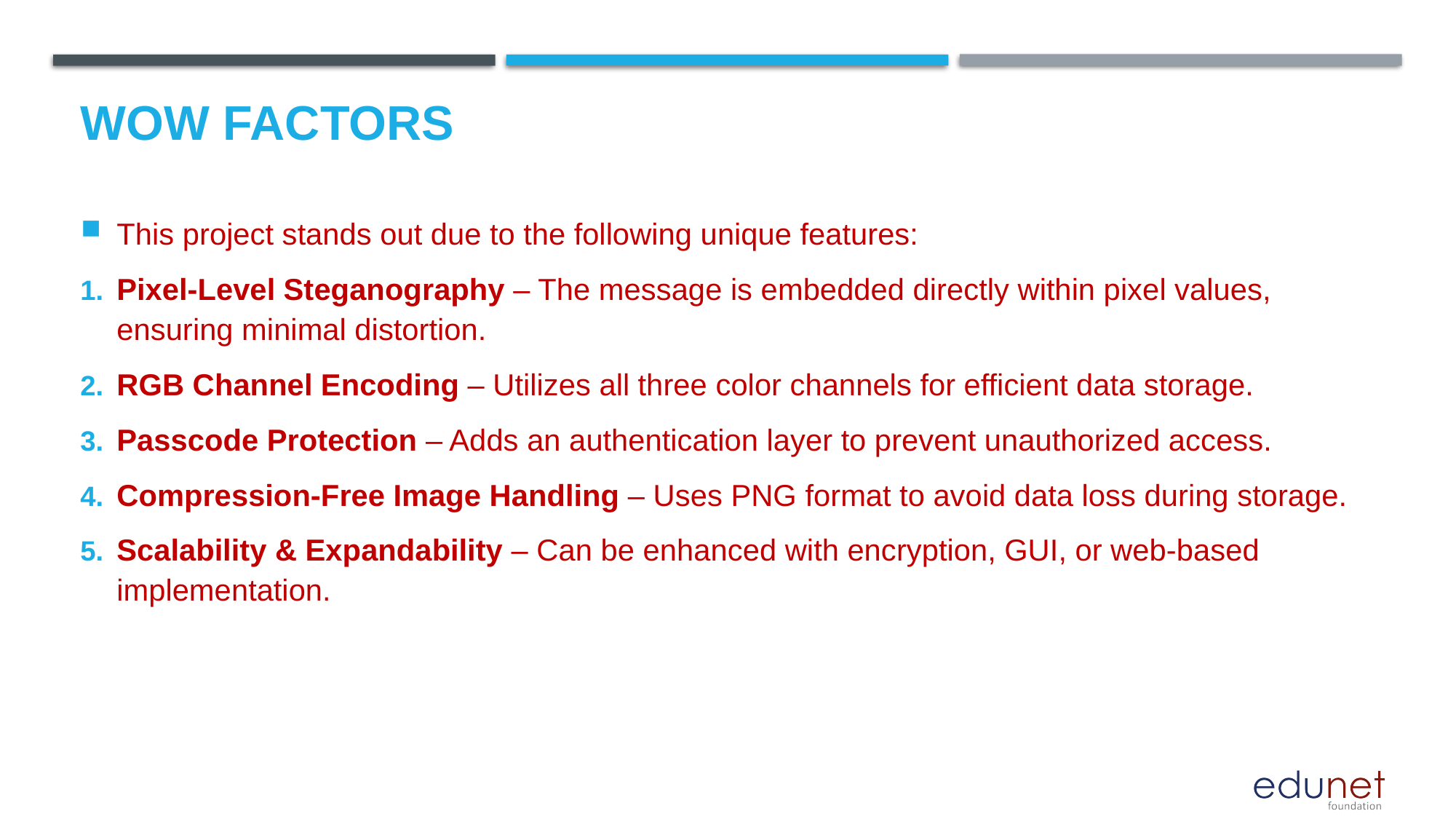

# Wow factors
This project stands out due to the following unique features:
Pixel-Level Steganography – The message is embedded directly within pixel values, ensuring minimal distortion.
RGB Channel Encoding – Utilizes all three color channels for efficient data storage.
Passcode Protection – Adds an authentication layer to prevent unauthorized access.
Compression-Free Image Handling – Uses PNG format to avoid data loss during storage.
Scalability & Expandability – Can be enhanced with encryption, GUI, or web-based implementation.